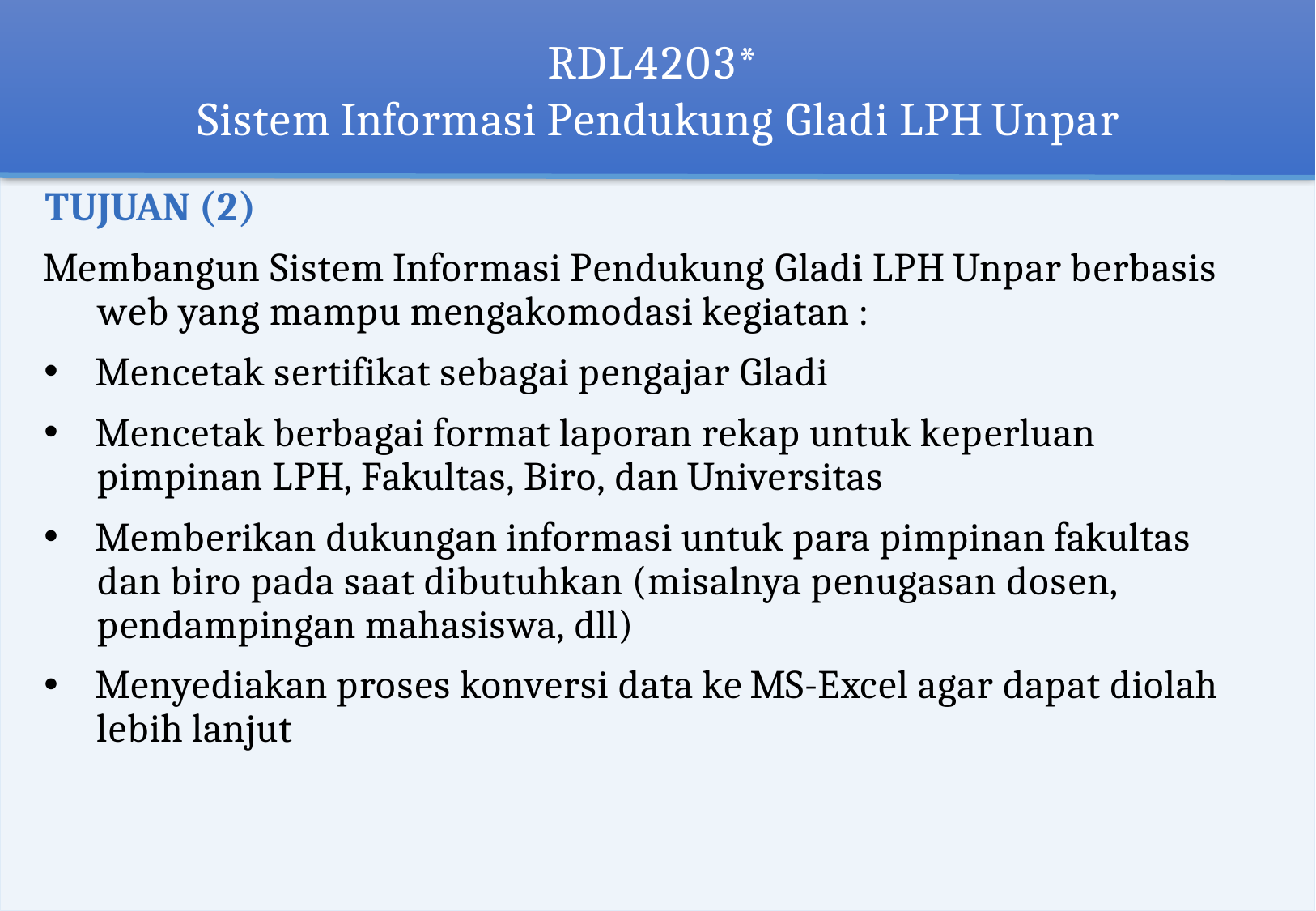

# RDL4203* Sistem Informasi Pendukung Gladi LPH Unpar

TUJUAN (2)
Membangun Sistem Informasi Pendukung Gladi LPH Unpar berbasis web yang mampu mengakomodasi kegiatan :
Mencetak sertifikat sebagai pengajar Gladi
Mencetak berbagai format laporan rekap untuk keperluan pimpinan LPH, Fakultas, Biro, dan Universitas
Memberikan dukungan informasi untuk para pimpinan fakultas dan biro pada saat dibutuhkan (misalnya penugasan dosen, pendampingan mahasiswa, dll)
Menyediakan proses konversi data ke MS-Excel agar dapat diolah lebih lanjut